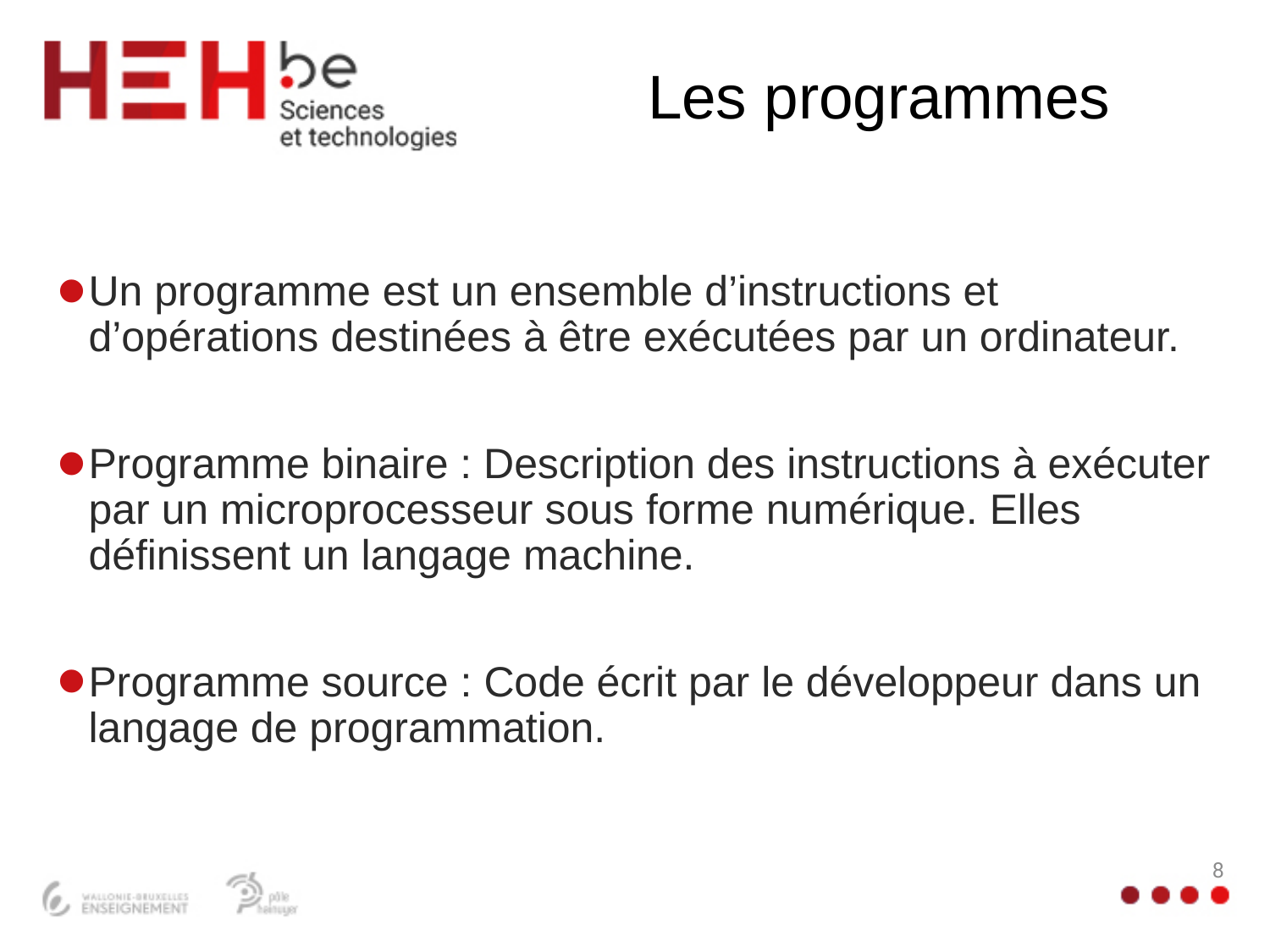

# Les programmes
Un programme est un ensemble d’instructions et d’opérations destinées à être exécutées par un ordinateur.

Programme binaire : Description des instructions à exécuter par un microprocesseur sous forme numérique. Elles définissent un langage machine.

Programme source : Code écrit par le développeur dans un langage de programmation.
8